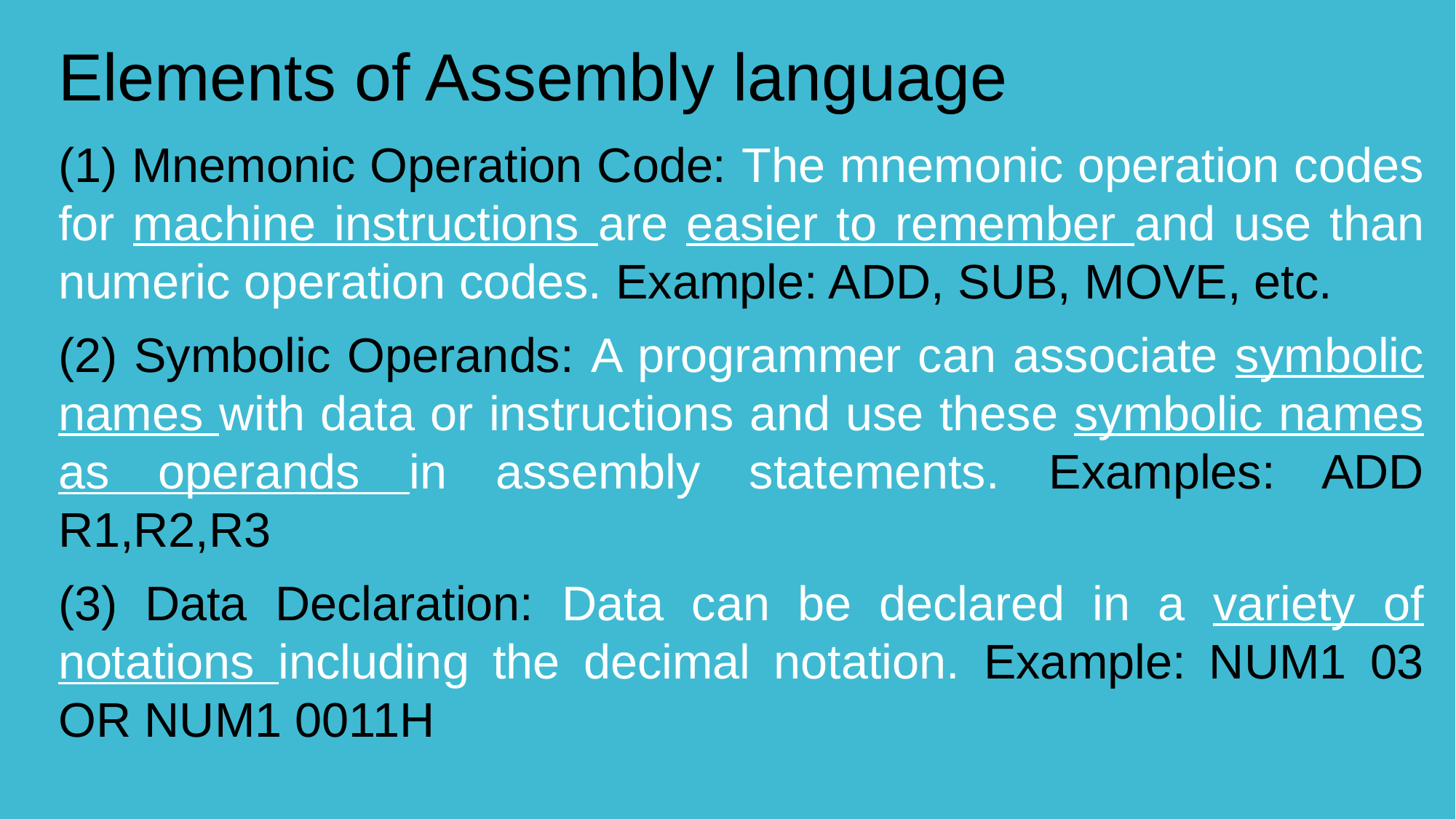

# Elements of Assembly language
(1) Mnemonic Operation Code: The mnemonic operation codes for machine instructions are easier to remember and use than numeric operation codes. Example: ADD, SUB, MOVE, etc.
(2) Symbolic Operands: A programmer can associate symbolic names with data or instructions and use these symbolic names as operands in assembly statements. Examples: ADD R1,R2,R3
(3) Data Declaration: Data can be declared in a variety of notations including the decimal notation. Example: NUM1 03 OR NUM1 0011H